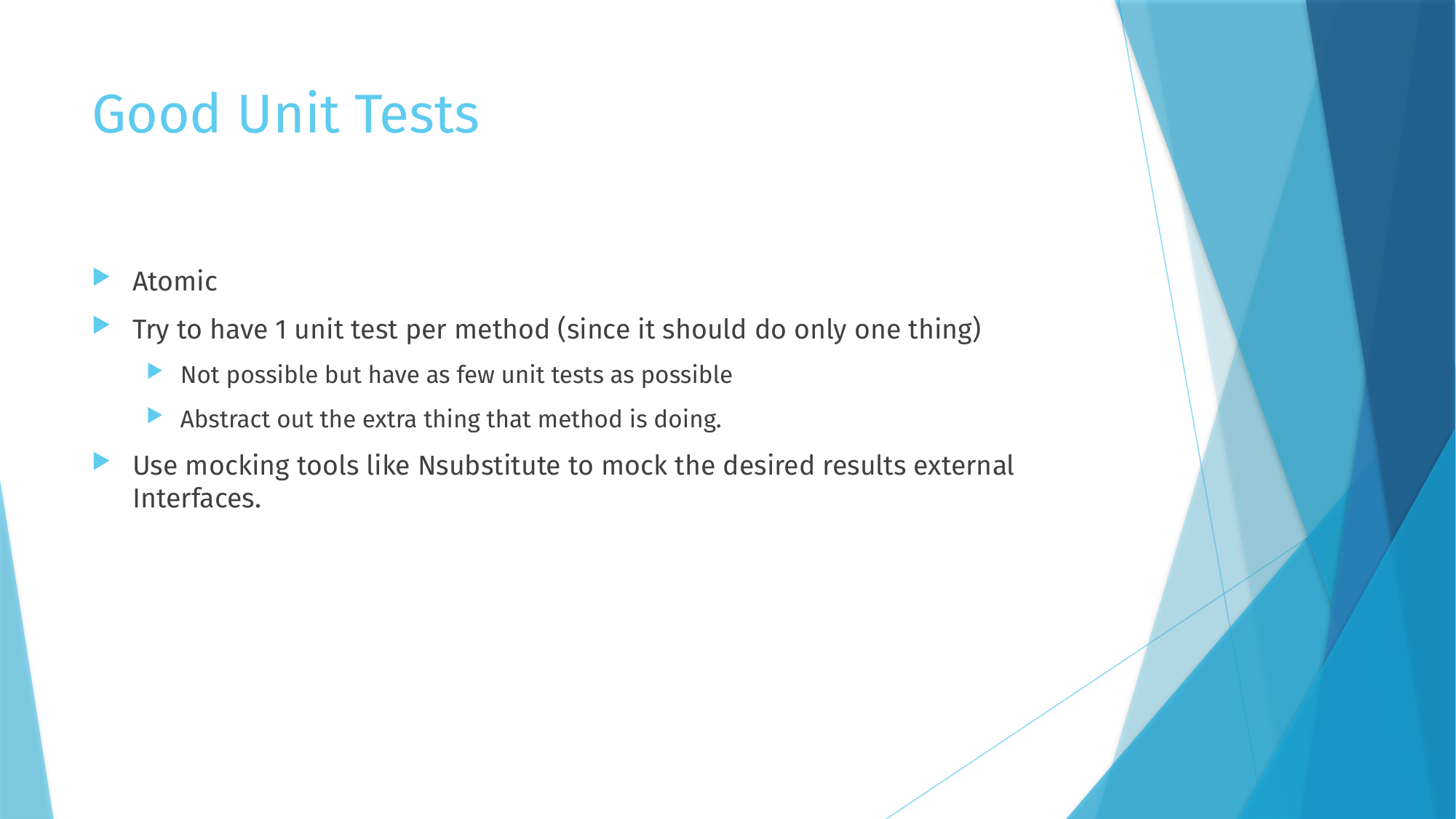

# Good Unit Tests
Atomic
Try to have 1 unit test per method (since it should do only one thing)
Not possible but have as few unit tests as possible
Abstract out the extra thing that method is doing.
Use mocking tools like Nsubstitute to mock the desired results external Interfaces.